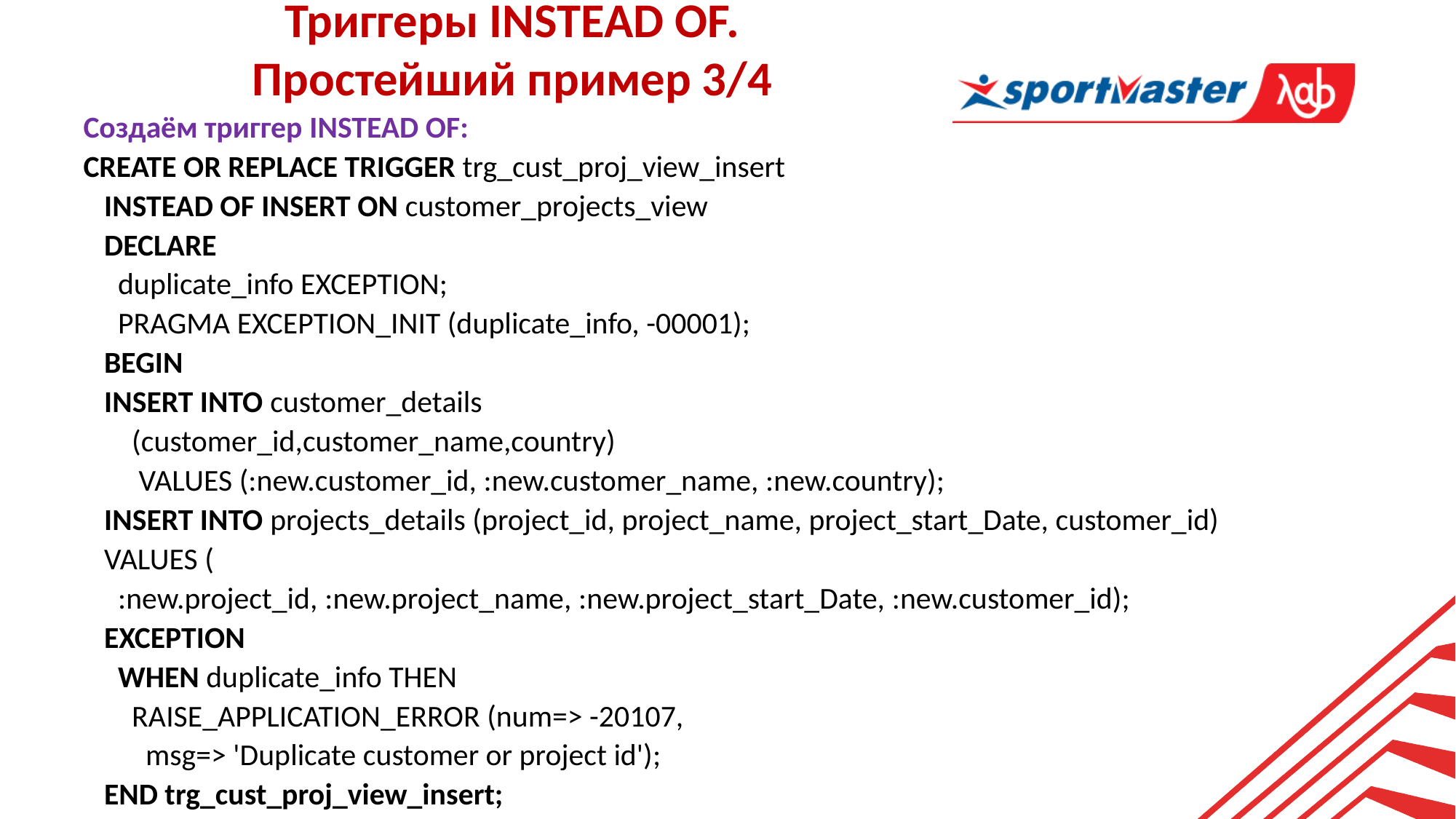

Триггеры INSTEAD OF. Простейший пример 3/4
Создаём триггер INSTEAD OF:
CREATE OR REPLACE TRIGGER trg_cust_proj_view_insert
   INSTEAD OF INSERT ON customer_projects_view
   DECLARE
     duplicate_info EXCEPTION;
     PRAGMA EXCEPTION_INIT (duplicate_info, -00001);
   BEGIN
   INSERT INTO customer_details
       (customer_id,customer_name,country)
        VALUES (:new.customer_id, :new.customer_name, :new.country);
   INSERT INTO projects_details (project_id, project_name, project_start_Date, customer_id)
   VALUES (
     :new.project_id, :new.project_name, :new.project_start_Date, :new.customer_id);
   EXCEPTION
     WHEN duplicate_info THEN
       RAISE_APPLICATION_ERROR (num=> -20107,
         msg=> 'Duplicate customer or project id');
   END trg_cust_proj_view_insert;